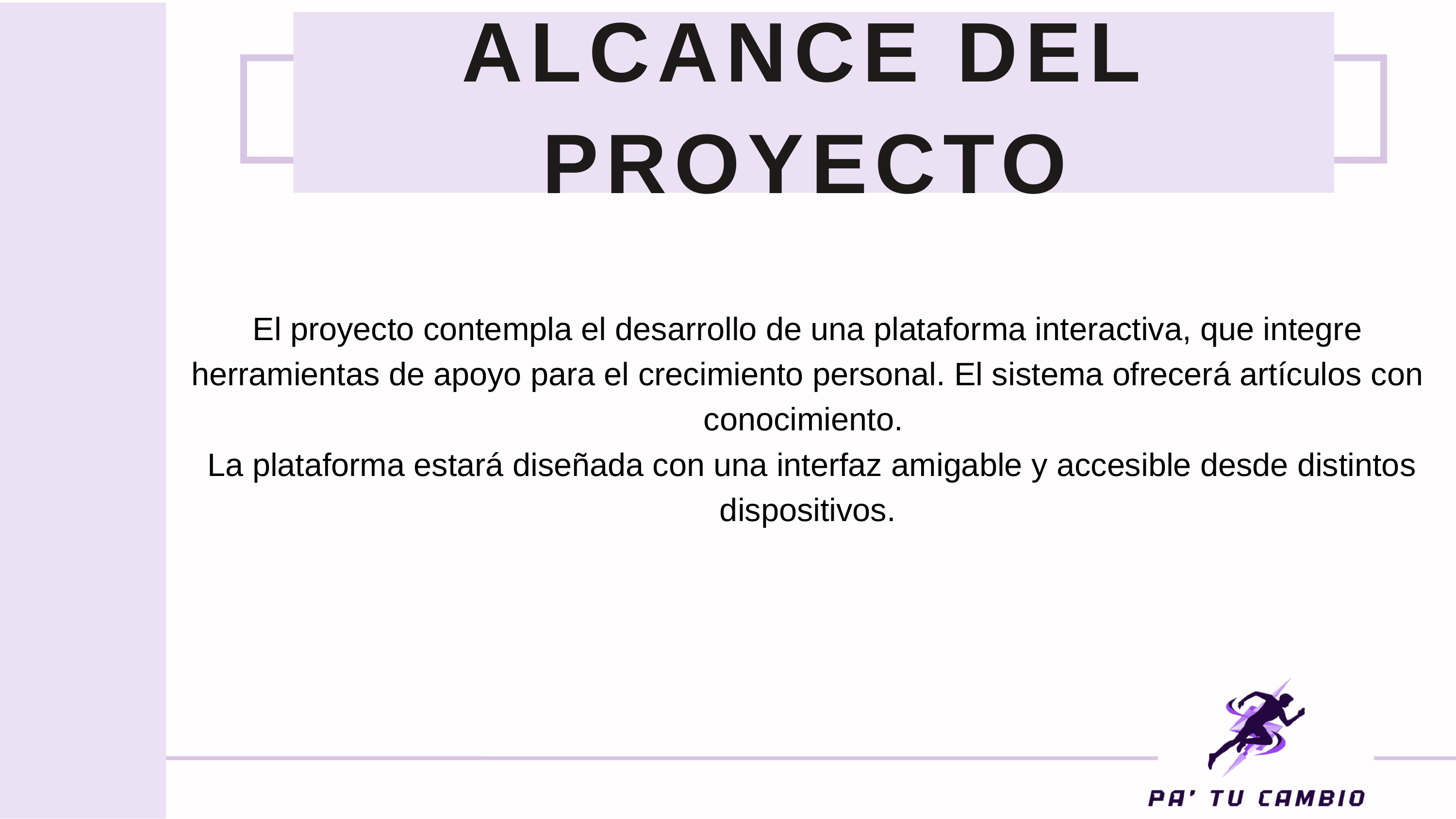

ALCANCE DEL PROYECTO

El proyecto contempla el desarrollo de una plataforma interactiva, que integre herramientas de apoyo para el crecimiento personal. El sistema ofrecerá artículos con conocimiento.
 La plataforma estará diseñada con una interfaz amigable y accesible desde distintos dispositivos.